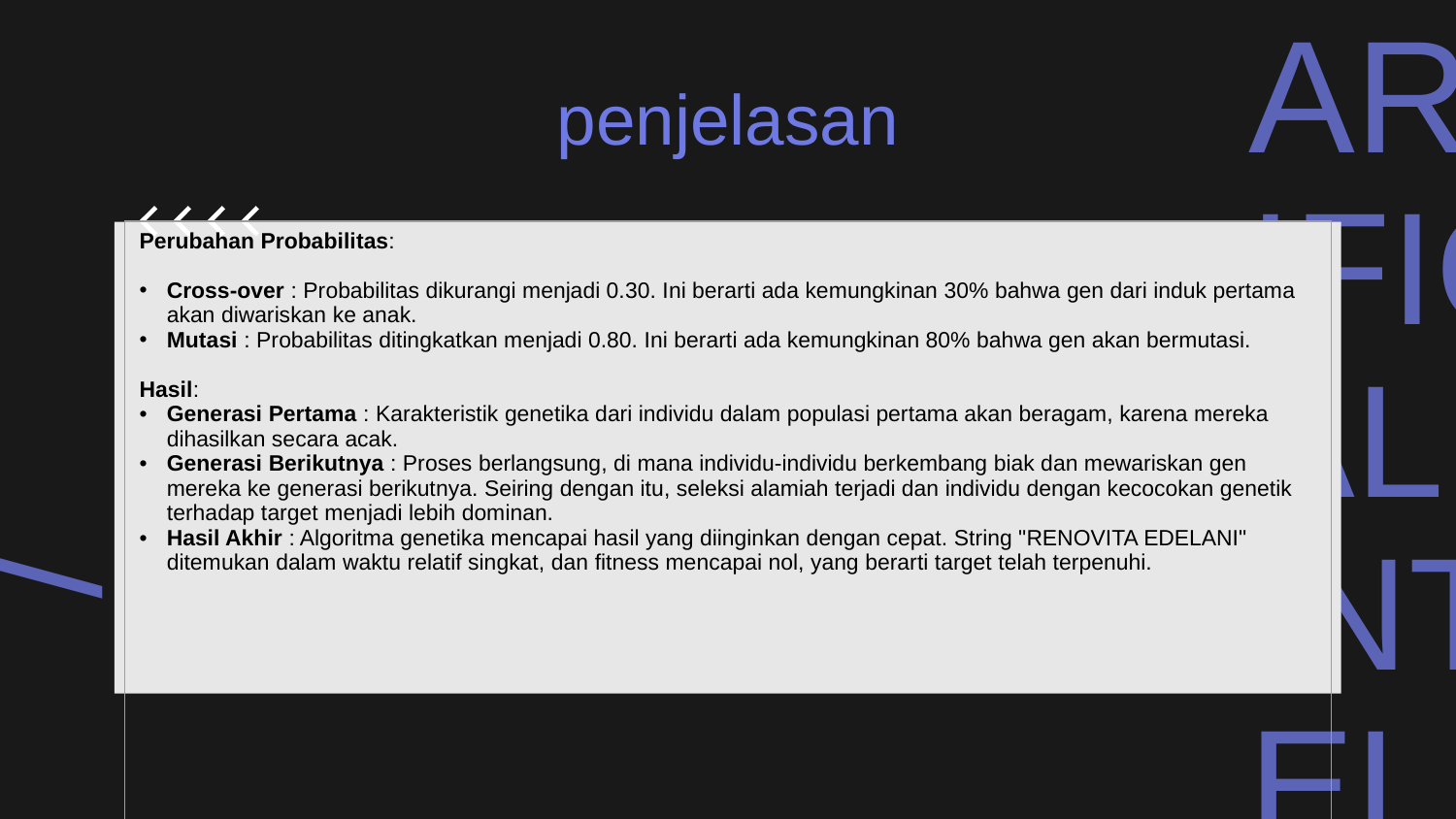

penjelasan

| Perubahan Probabilitas: Cross-over : Probabilitas dikurangi menjadi 0.30. Ini berarti ada kemungkinan 30% bahwa gen dari induk pertama akan diwariskan ke anak. Mutasi : Probabilitas ditingkatkan menjadi 0.80. Ini berarti ada kemungkinan 80% bahwa gen akan bermutasi. Hasil: Generasi Pertama : Karakteristik genetika dari individu dalam populasi pertama akan beragam, karena mereka dihasilkan secara acak. Generasi Berikutnya : Proses berlangsung, di mana individu-individu berkembang biak dan mewariskan gen mereka ke generasi berikutnya. Seiring dengan itu, seleksi alamiah terjadi dan individu dengan kecocokan genetik terhadap target menjadi lebih dominan. Hasil Akhir : Algoritma genetika mencapai hasil yang diinginkan dengan cepat. String "RENOVITA EDELANI" ditemukan dalam waktu relatif singkat, dan fitness mencapai nol, yang berarti target telah terpenuhi. |
| --- |